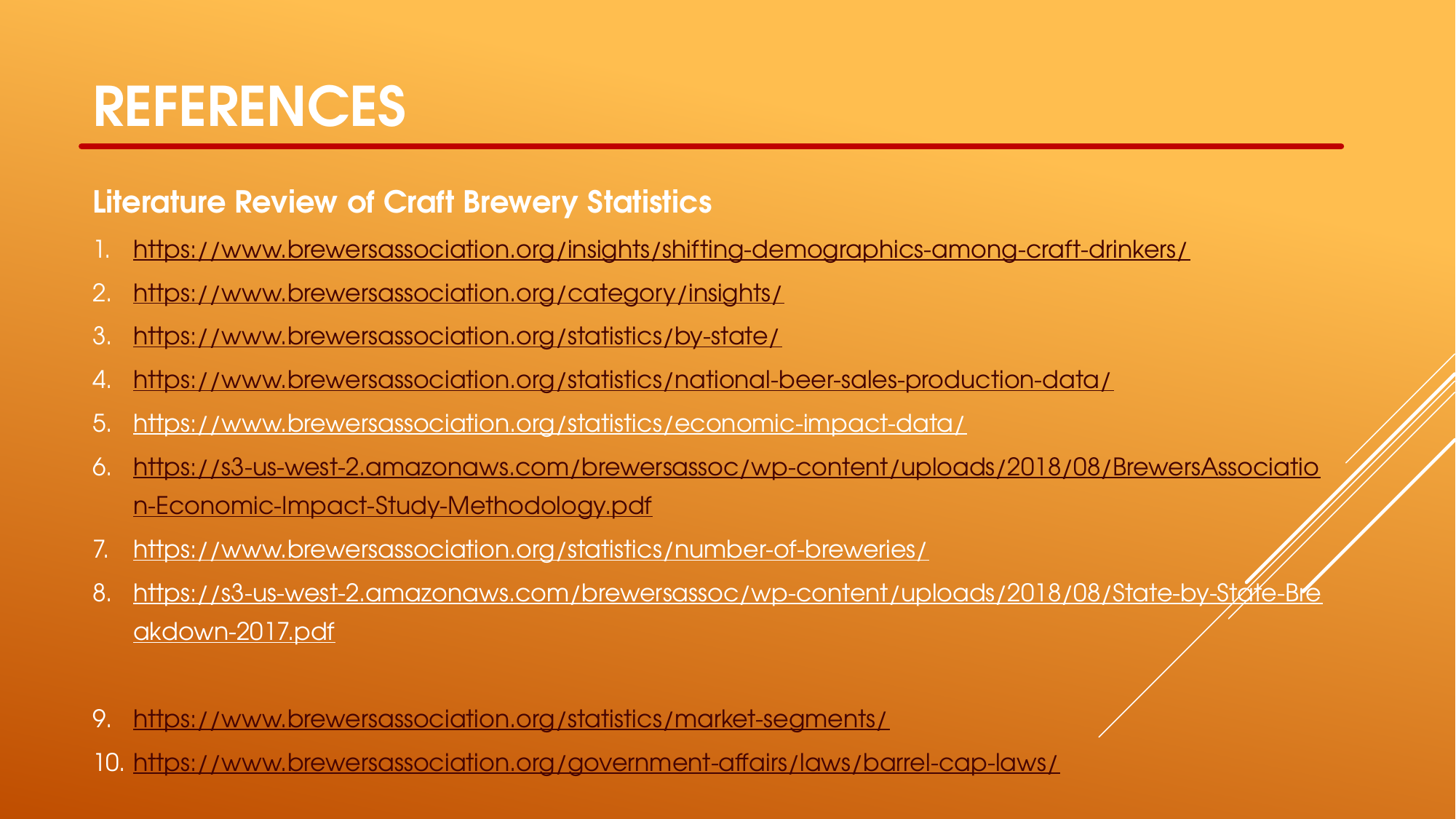

References
Literature Review of Craft Brewery Statistics
https://www.brewersassociation.org/insights/shifting-demographics-among-craft-drinkers/
https://www.brewersassociation.org/category/insights/
https://www.brewersassociation.org/statistics/by-state/
https://www.brewersassociation.org/statistics/national-beer-sales-production-data/
https://www.brewersassociation.org/statistics/economic-impact-data/
https://s3-us-west-2.amazonaws.com/brewersassoc/wp-content/uploads/2018/08/BrewersAssociation-Economic-Impact-Study-Methodology.pdf
https://www.brewersassociation.org/statistics/number-of-breweries/
https://s3-us-west-2.amazonaws.com/brewersassoc/wp-content/uploads/2018/08/State-by-State-Breakdown-2017.pdf
https://www.brewersassociation.org/statistics/market-segments/
https://www.brewersassociation.org/government-affairs/laws/barrel-cap-laws/